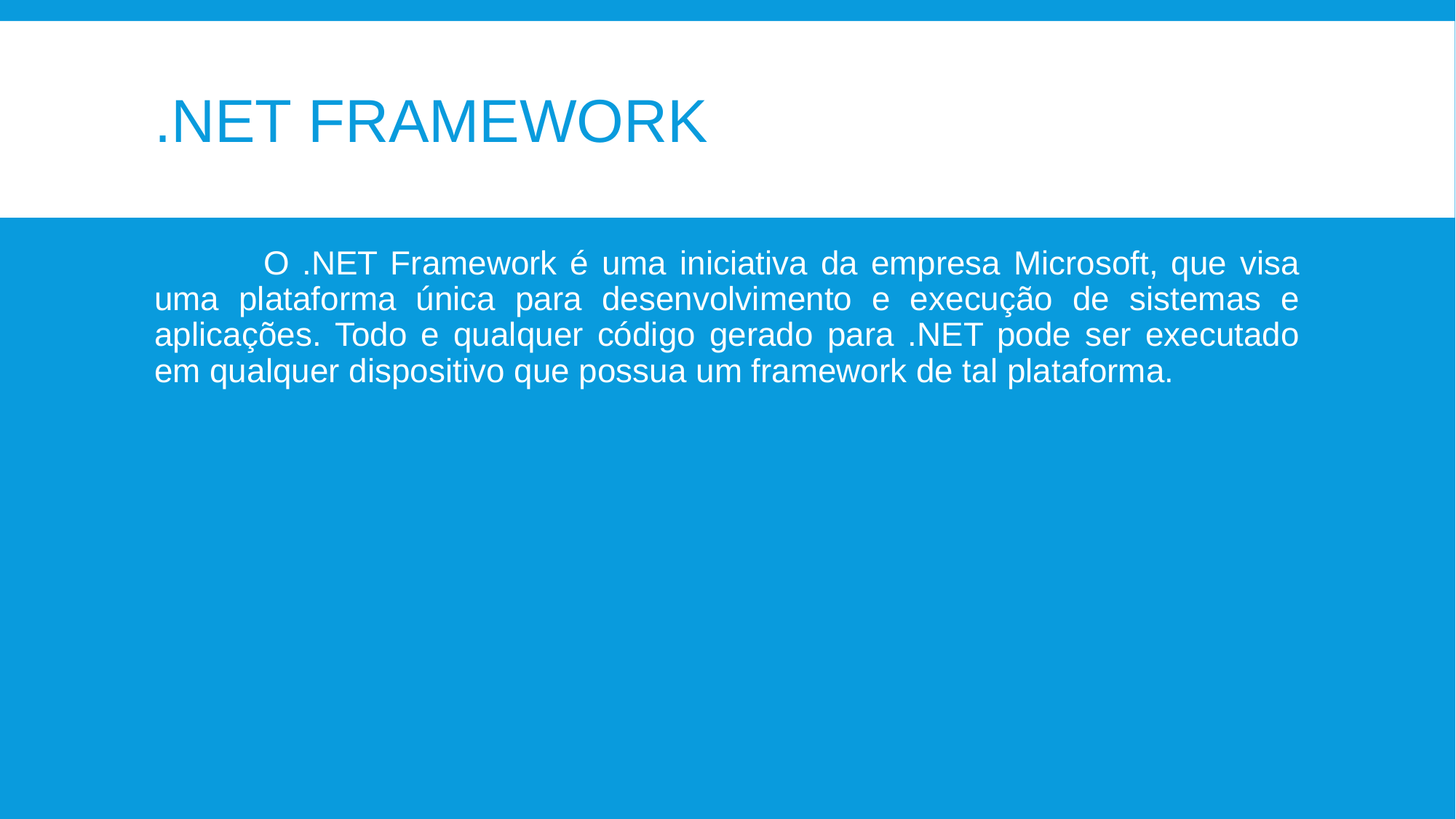

# .NET Framework
	O .NET Framework é uma iniciativa da empresa Microsoft, que visa uma plataforma única para desenvolvimento e execução de sistemas e aplicações. Todo e qualquer código gerado para .NET pode ser executado em qualquer dispositivo que possua um framework de tal plataforma.